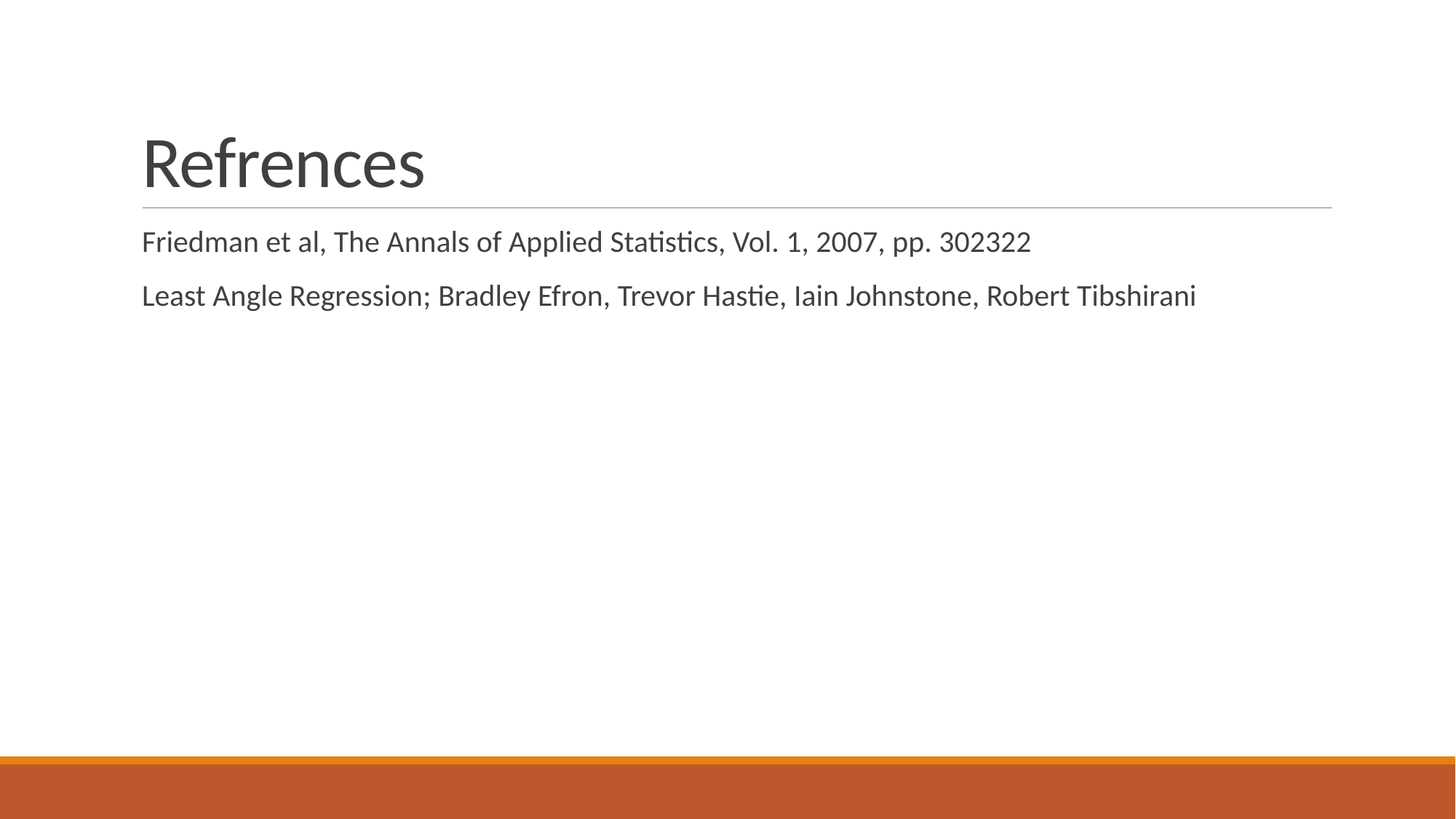

# Refrences
Friedman et al, The Annals of Applied Statistics, Vol. 1, 2007, pp. 302322
Least Angle Regression; Bradley Efron, Trevor Hastie, Iain Johnstone, Robert Tibshirani